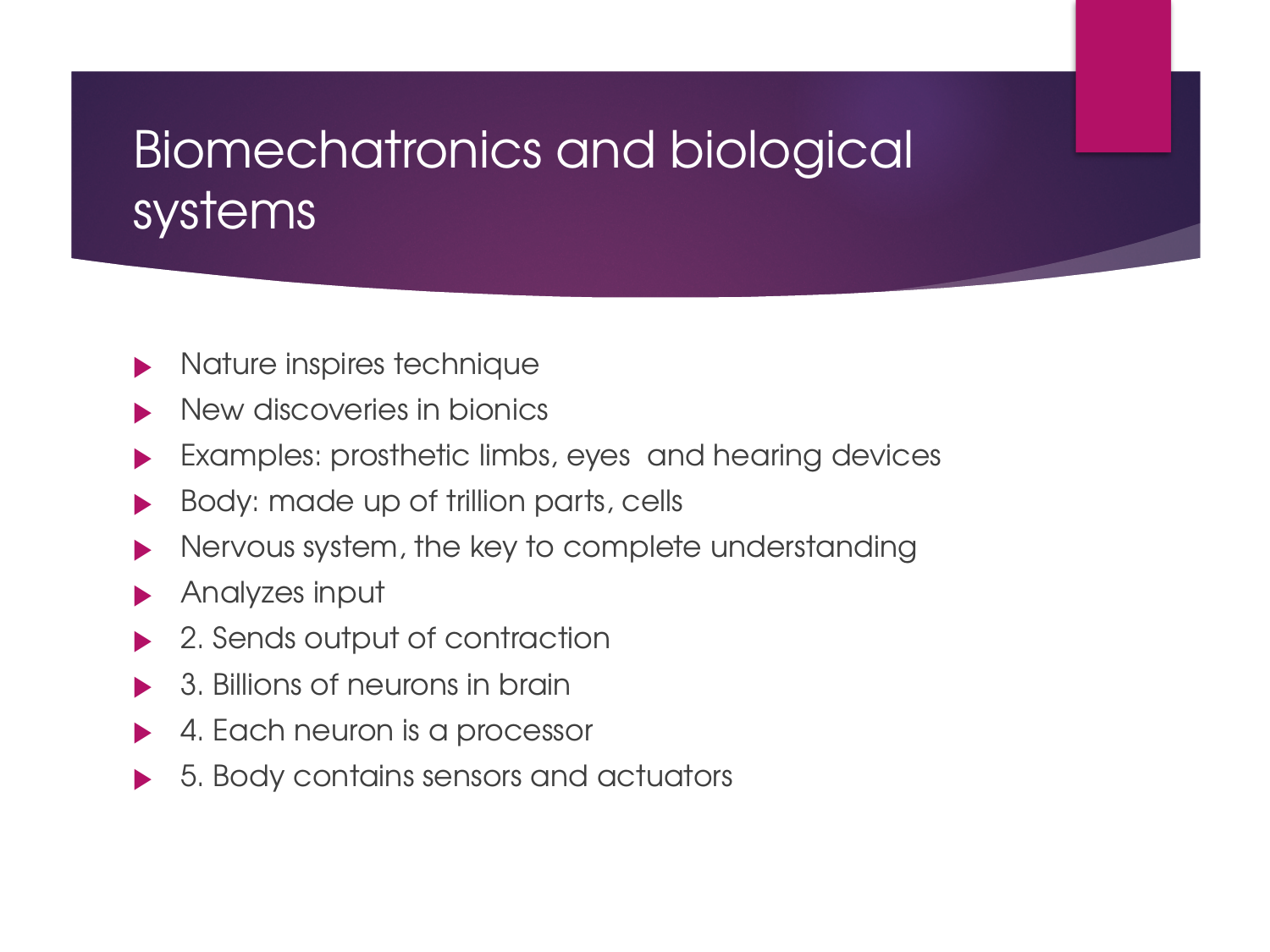

# Biomechatronics and biological systems
Nature inspires technique
New discoveries in bionics
Examples: prosthetic limbs, eyes  and hearing devices
Body: made up of trillion parts, cells
Nervous system, the key to complete understanding
Analyzes input
2. Sends output of contraction
3. Billions of neurons in brain
4. Each neuron is a processor
5. Body contains sensors and actuators